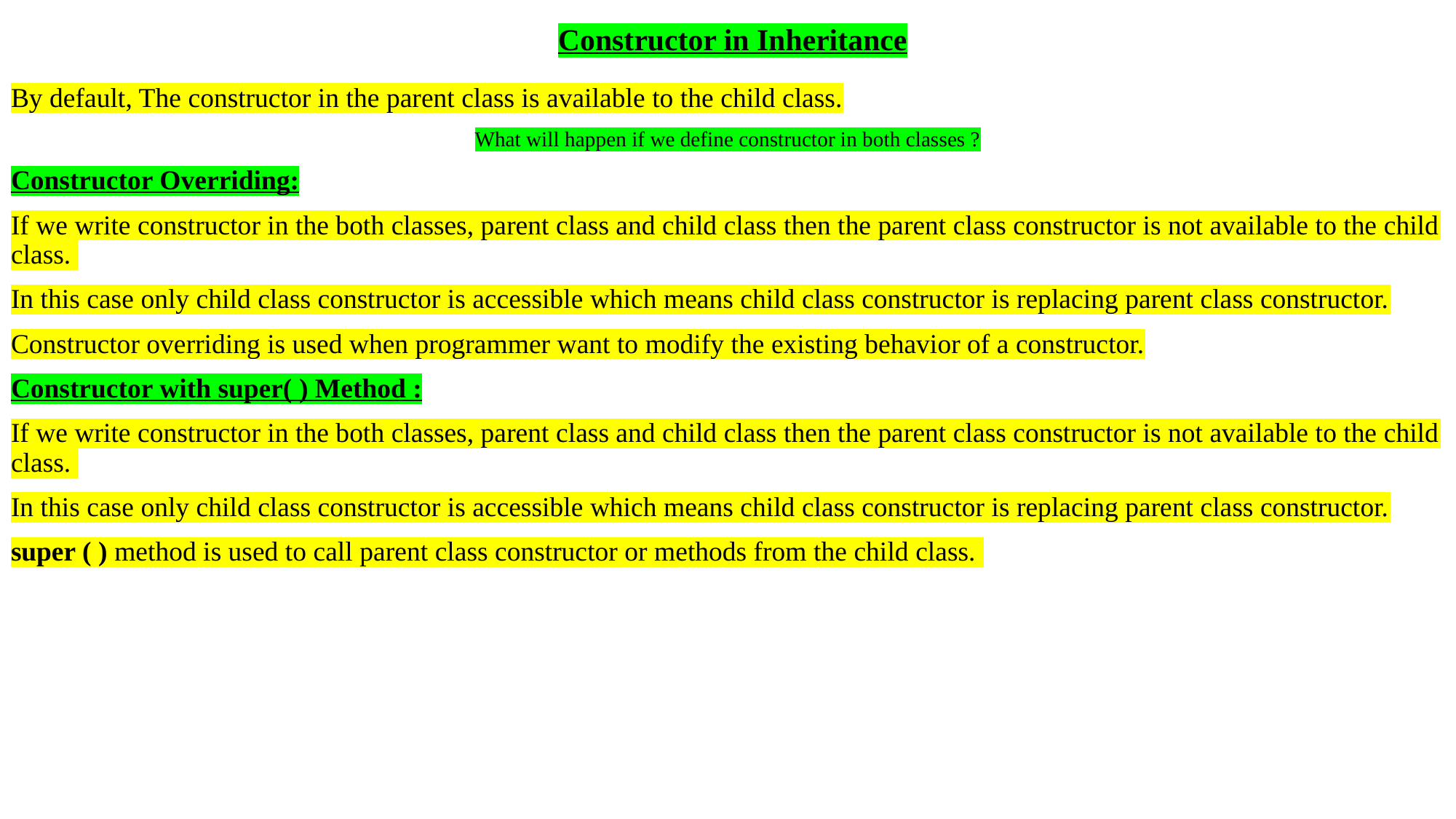

# Constructor in Inheritance
By default, The constructor in the parent class is available to the child class.
What will happen if we define constructor in both classes ?
Constructor Overriding:
If we write constructor in the both classes, parent class and child class then the parent class constructor is not available to the child class.
In this case only child class constructor is accessible which means child class constructor is replacing parent class constructor.
Constructor overriding is used when programmer want to modify the existing behavior of a constructor.
Constructor with super( ) Method :
If we write constructor in the both classes, parent class and child class then the parent class constructor is not available to the child class.
In this case only child class constructor is accessible which means child class constructor is replacing parent class constructor.
super ( ) method is used to call parent class constructor or methods from the child class.